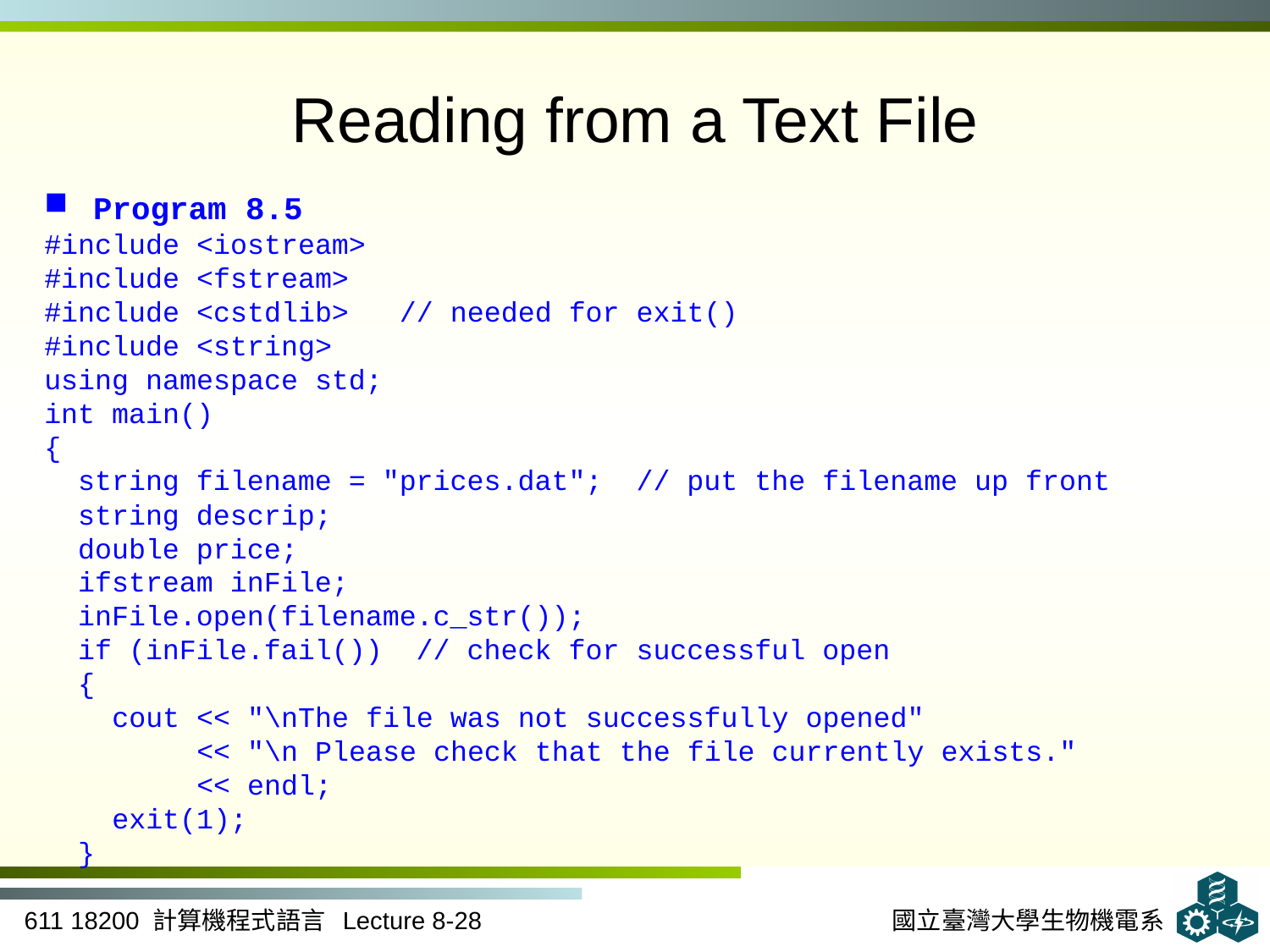

# Reading from a Text File
 Program 8.5
#include <iostream>
#include <fstream>
#include <cstdlib>   // needed for exit()
#include <string>
using namespace std;
int main()
{
  string filename = "prices.dat";  // put the filename up front
  string descrip;
  double price;
  ifstream inFile;
  inFile.open(filename.c_str());
  if (inFile.fail())  // check for successful open
  {
    cout << "\nThe file was not successfully opened"
	         << "\n Please check that the file currently exists."
         << endl;
    exit(1);
  }